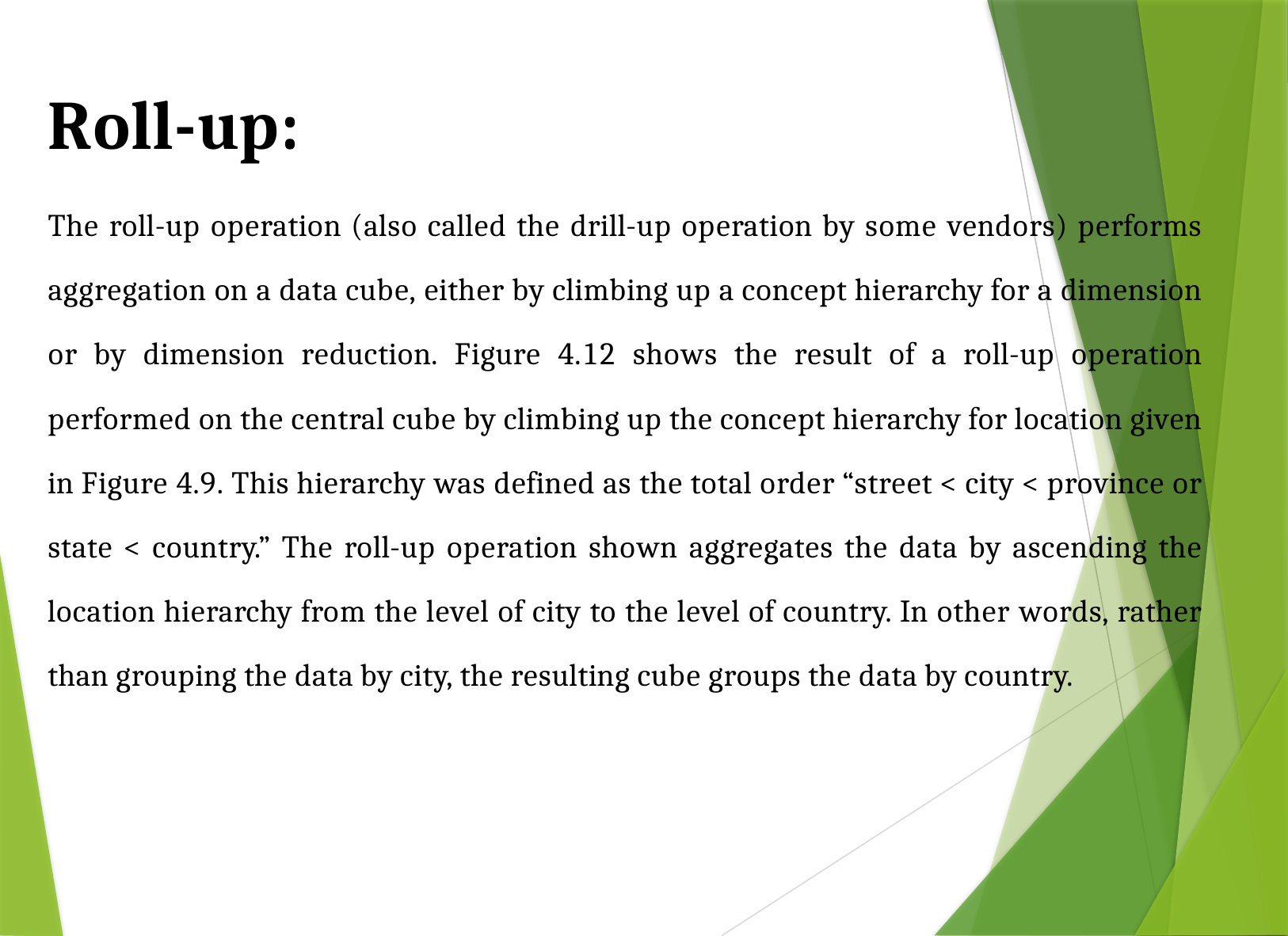

# Roll-up:
The roll-up operation (also called the drill-up operation by some vendors) performs aggregation on a data cube, either by climbing up a concept hierarchy for a dimension or by dimension reduction. Figure 4.12 shows the result of a roll-up operation performed on the central cube by climbing up the concept hierarchy for location given in Figure 4.9. This hierarchy was defined as the total order “street < city < province or state < country.” The roll-up operation shown aggregates the data by ascending the location hierarchy from the level of city to the level of country. In other words, rather than grouping the data by city, the resulting cube groups the data by country.